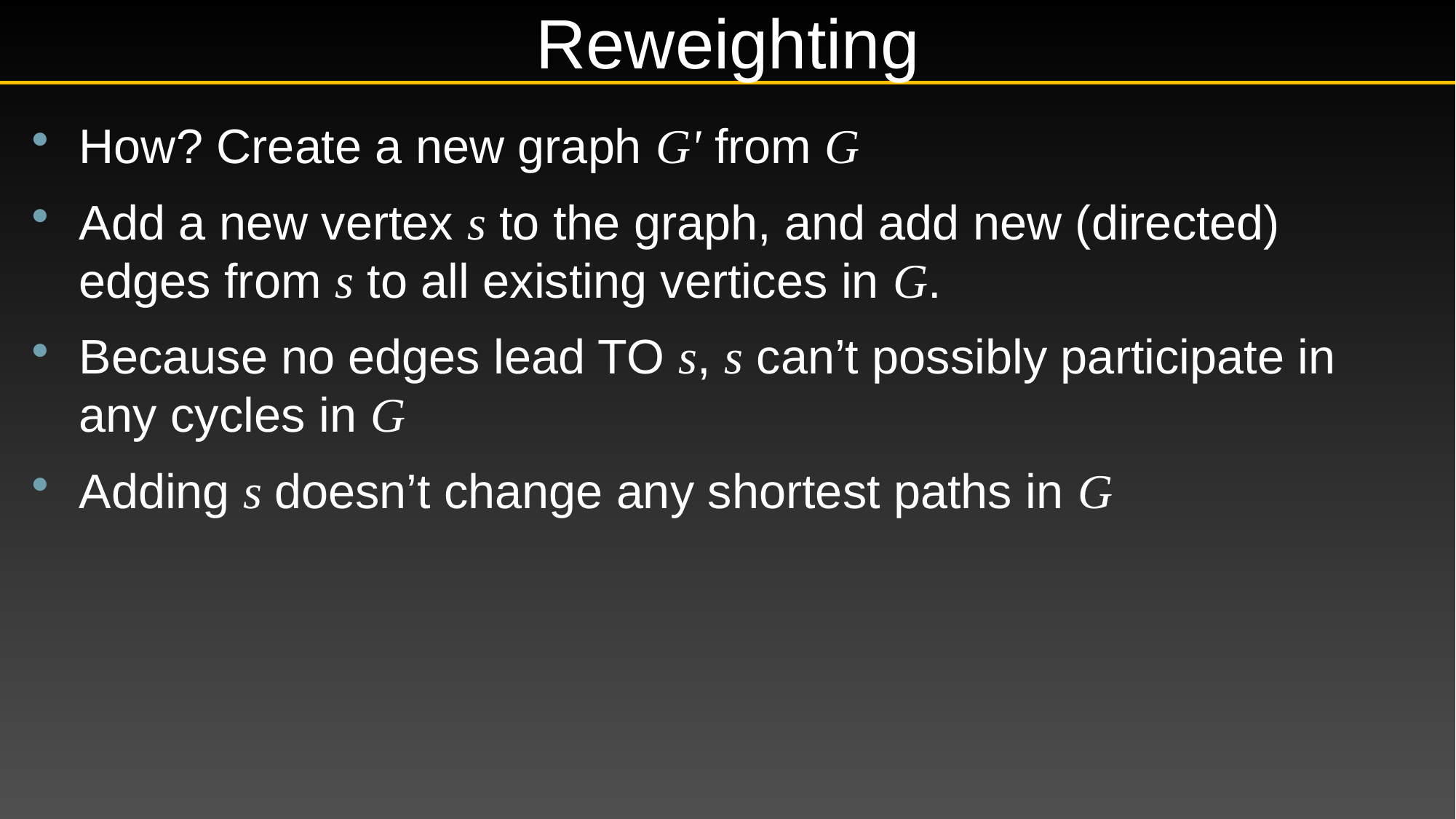

# Reweighting
How? Create a new graph G' from G
Add a new vertex s to the graph, and add new (directed) edges from s to all existing vertices in G.
Because no edges lead TO s, s can’t possibly participate in any cycles in G
Adding s doesn’t change any shortest paths in G